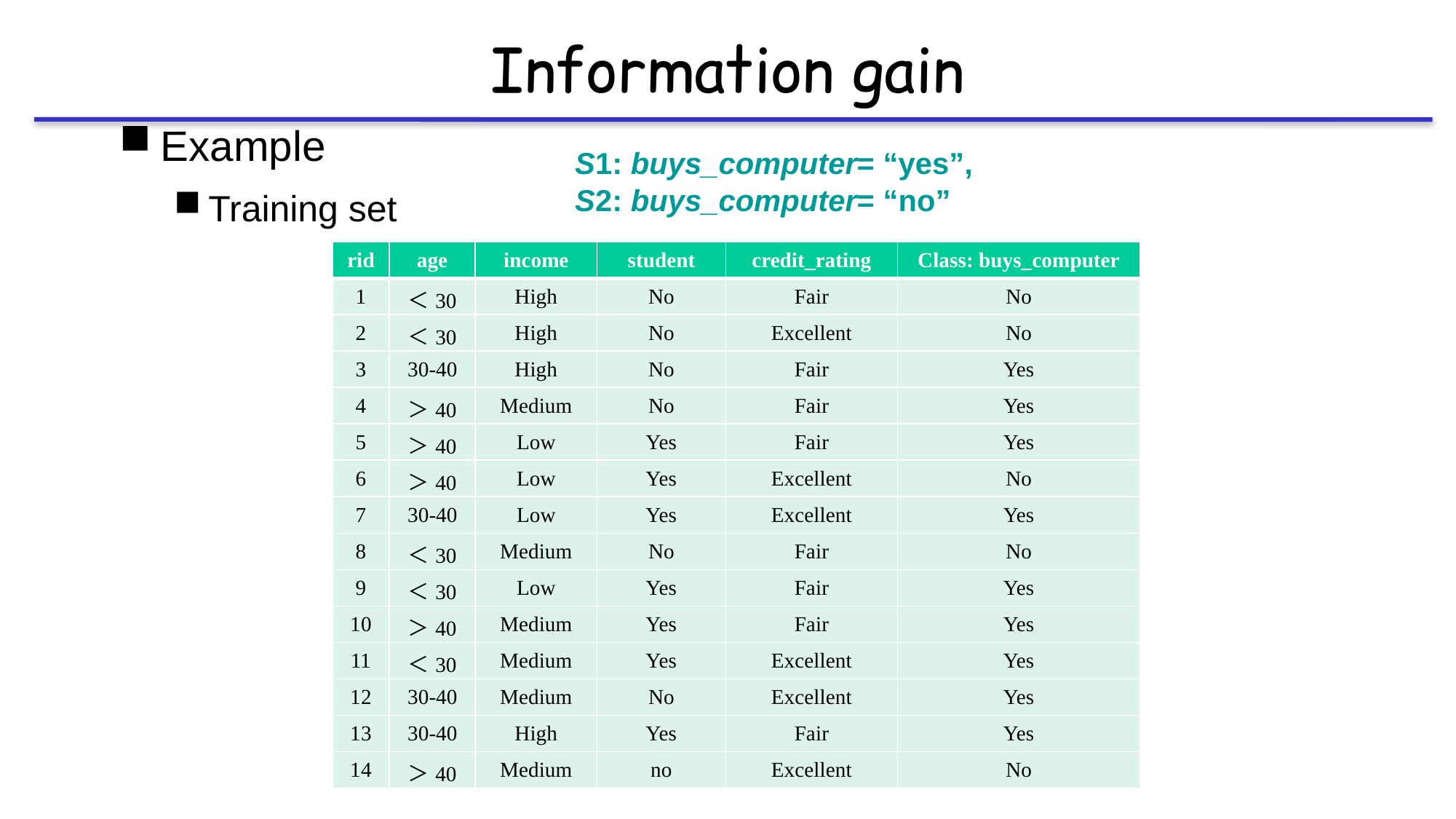

# Information gain
Example
Training set

S1: buys_computer= “yes”,
S2: buys_computer= “no”
| rid | age | income | student | credit\_rating | Class: buys\_computer |
| --- | --- | --- | --- | --- | --- |
| 1 | ＜30 | High | No | Fair | No |
| 2 | ＜30 | High | No | Excellent | No |
| 3 | 30-40 | High | No | Fair | Yes |
| 4 | ＞40 | Medium | No | Fair | Yes |
| 5 | ＞40 | Low | Yes | Fair | Yes |
| 6 | ＞40 | Low | Yes | Excellent | No |
| 7 | 30-40 | Low | Yes | Excellent | Yes |
| 8 | ＜30 | Medium | No | Fair | No |
| 9 | ＜30 | Low | Yes | Fair | Yes |
| 10 | ＞40 | Medium | Yes | Fair | Yes |
| 11 | ＜30 | Medium | Yes | Excellent | Yes |
| 12 | 30-40 | Medium | No | Excellent | Yes |
| 13 | 30-40 | High | Yes | Fair | Yes |
| 14 | ＞40 | Medium | no | Excellent | No |